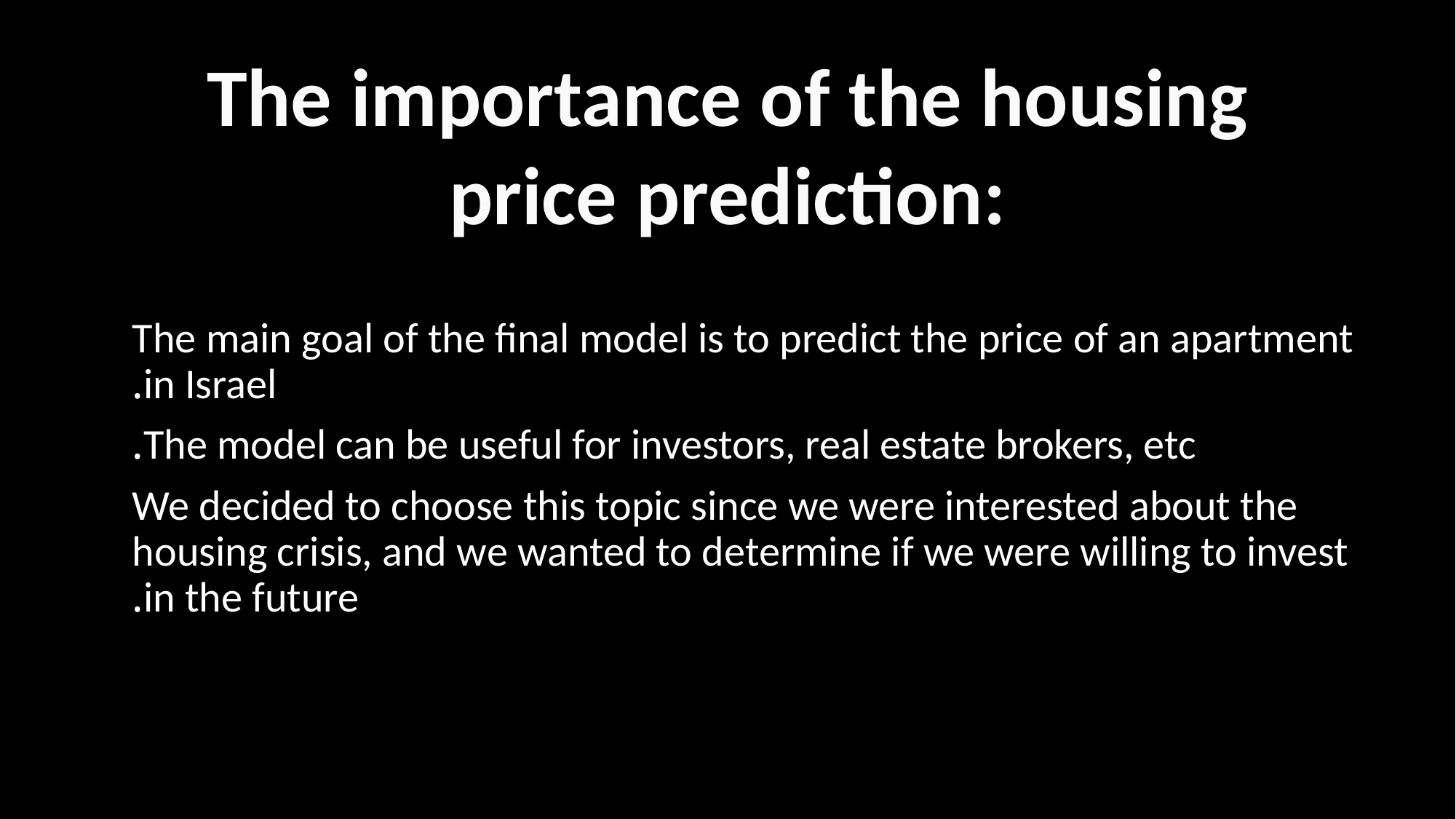

The importance of the housing price prediction:
The main goal of the final model is to predict the price of an apartment in Israel.
The model can be useful for investors, real estate brokers, etc.
We decided to choose this topic since we were interested about the housing crisis, and we wanted to determine if we were willing to invest in the future.